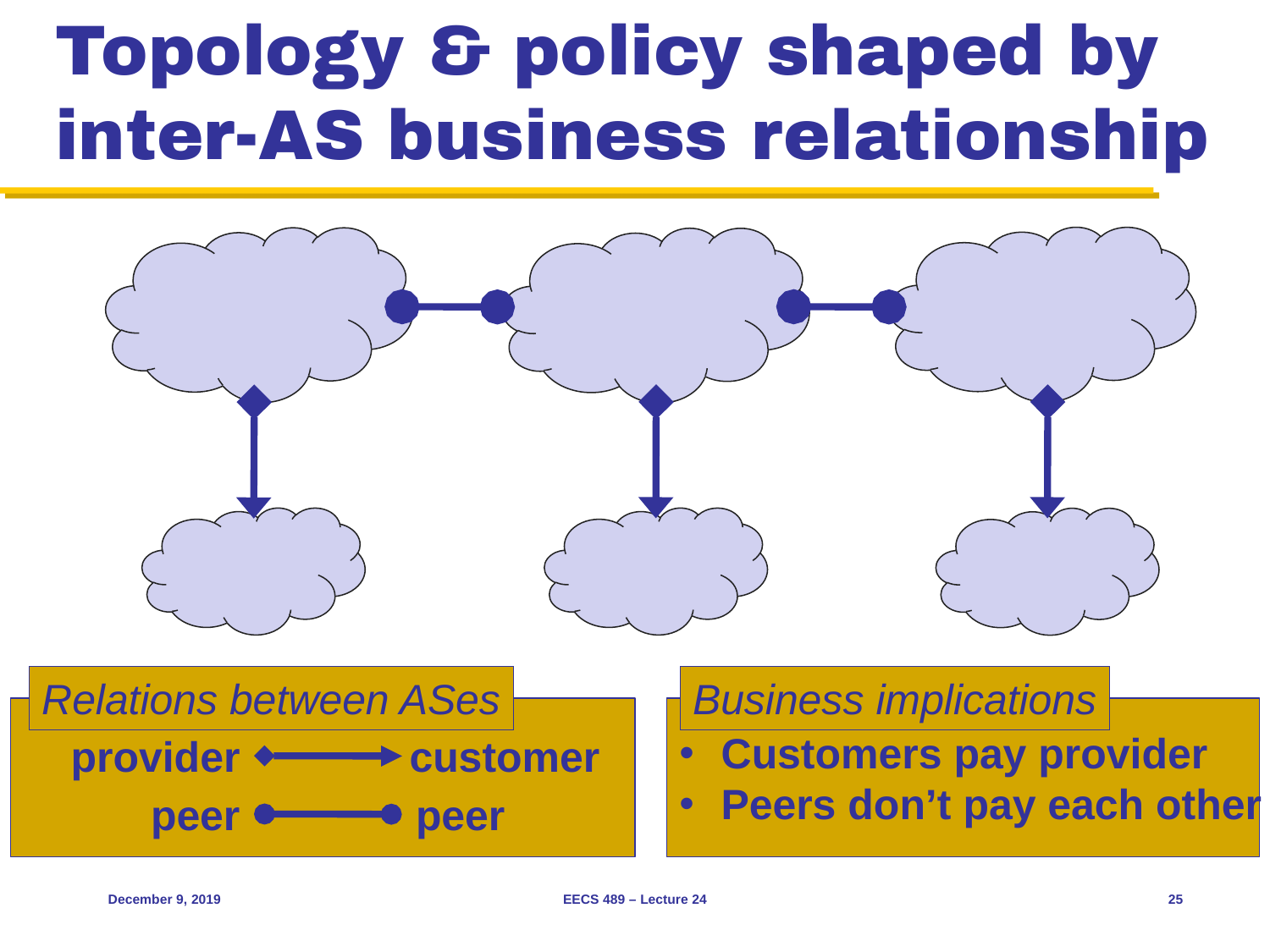

# Topology & policy shaped by inter-AS business relationship

Relations between ASes
Business implications

 Customers pay provider
 Peers don’t pay each other
provider
customer
peer
peer
December 9, 2019
EECS 489 – Lecture 24
25